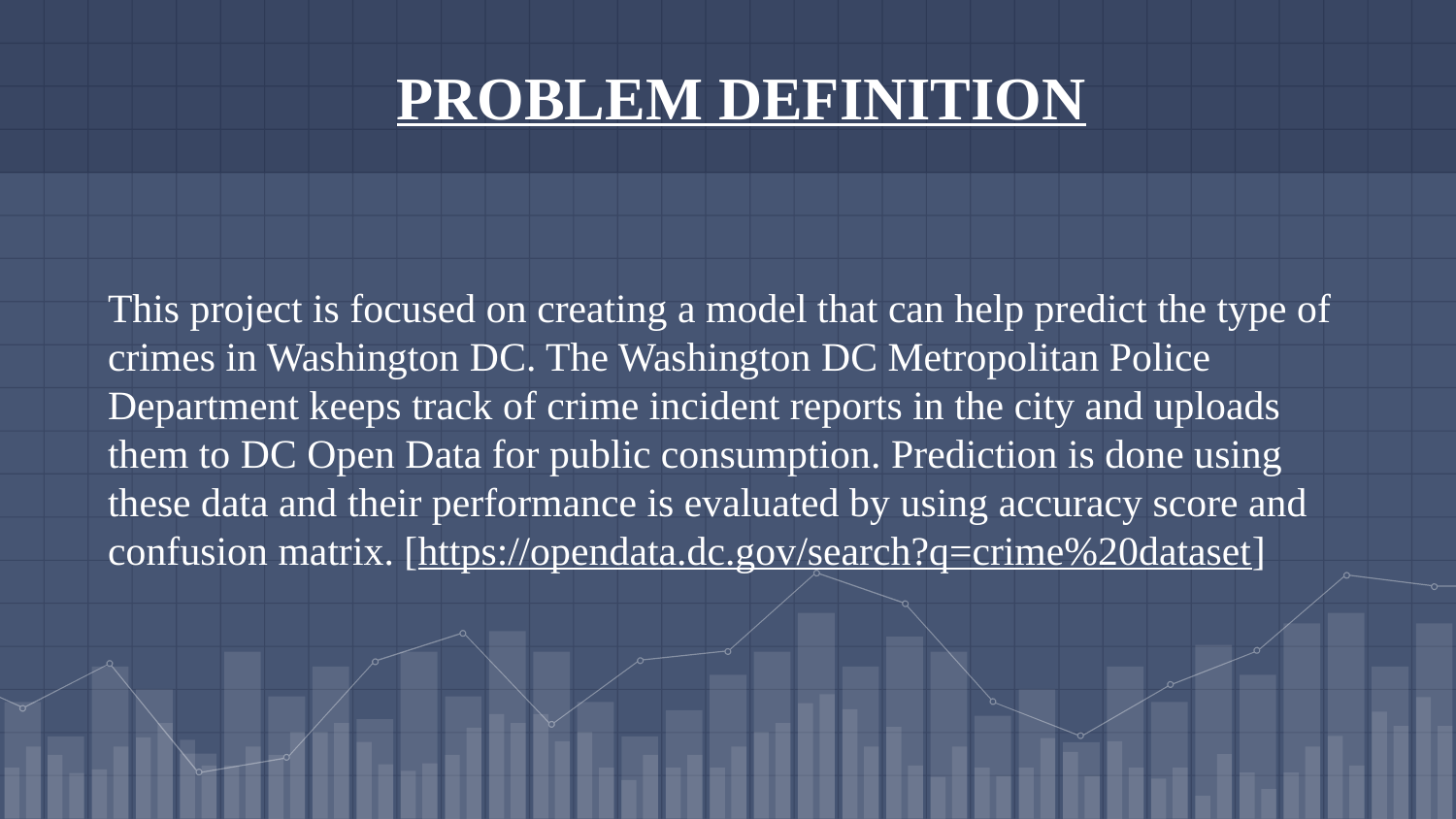

PROBLEM DEFINITION
This project is focused on creating a model that can help predict the type of crimes in Washington DC. The Washington DC Metropolitan Police Department keeps track of crime incident reports in the city and uploads them to DC Open Data for public consumption. Prediction is done using these data and their performance is evaluated by using accuracy score and confusion matrix. [https://opendata.dc.gov/search?q=crime%20dataset]